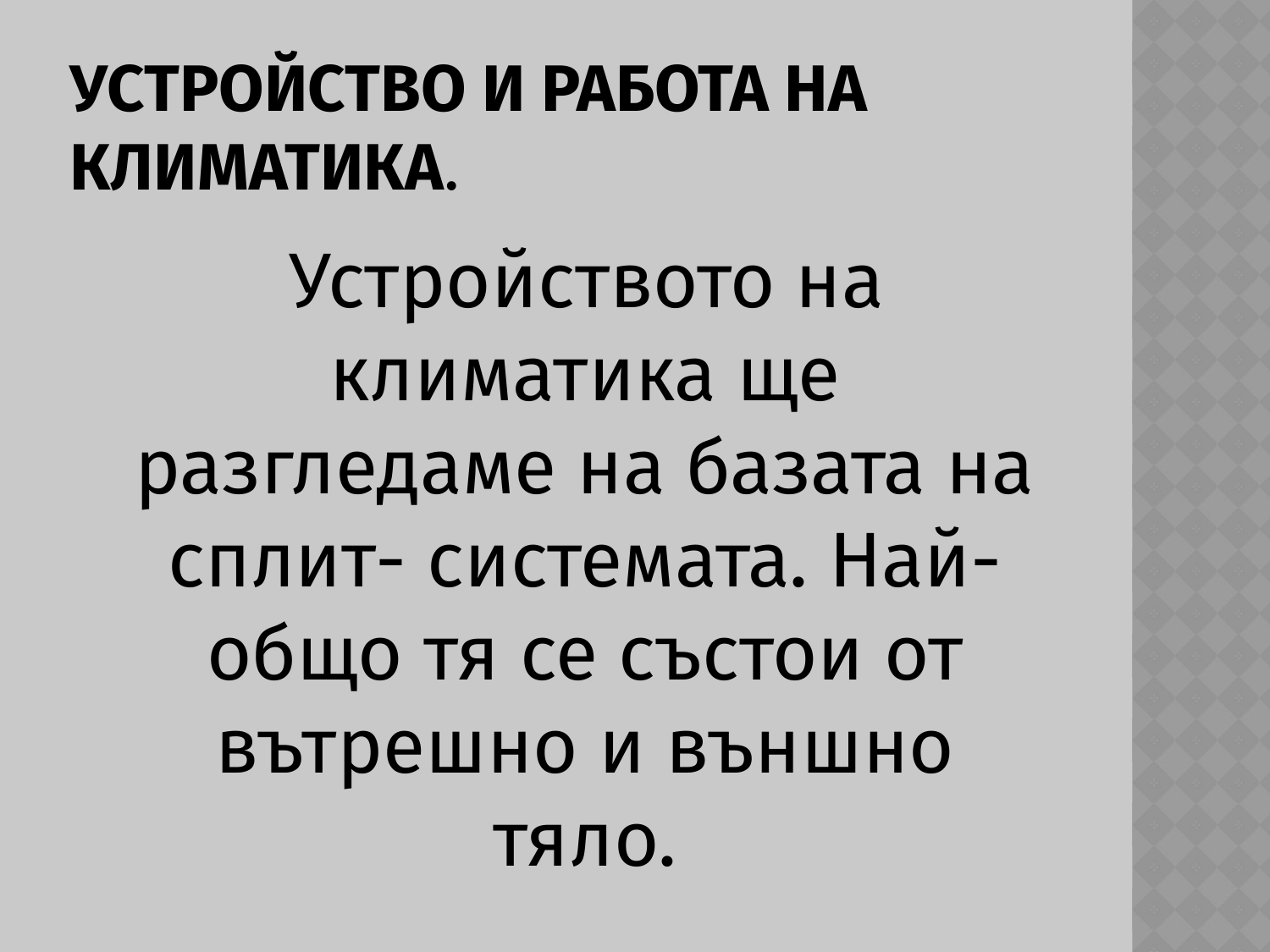

# Устройство и работа на климатика.
  Устройството на климатика ще разгледаме на базата на сплит- системата. Най-общо тя се състои от вътрешно и външно тяло.